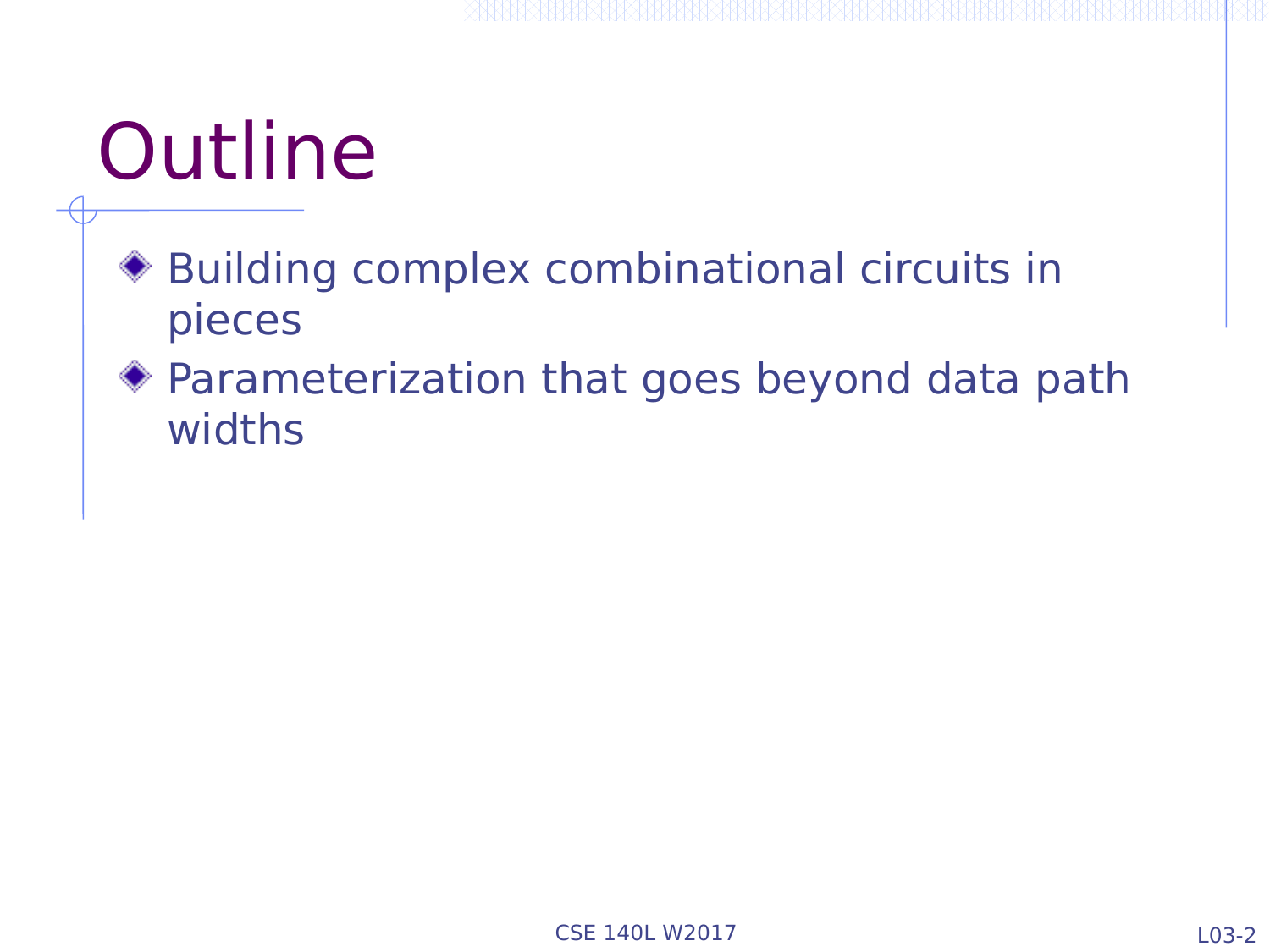

# Outline
Building complex combinational circuits in pieces
Parameterization that goes beyond data path widths
CSE 140L W2017
L03-2